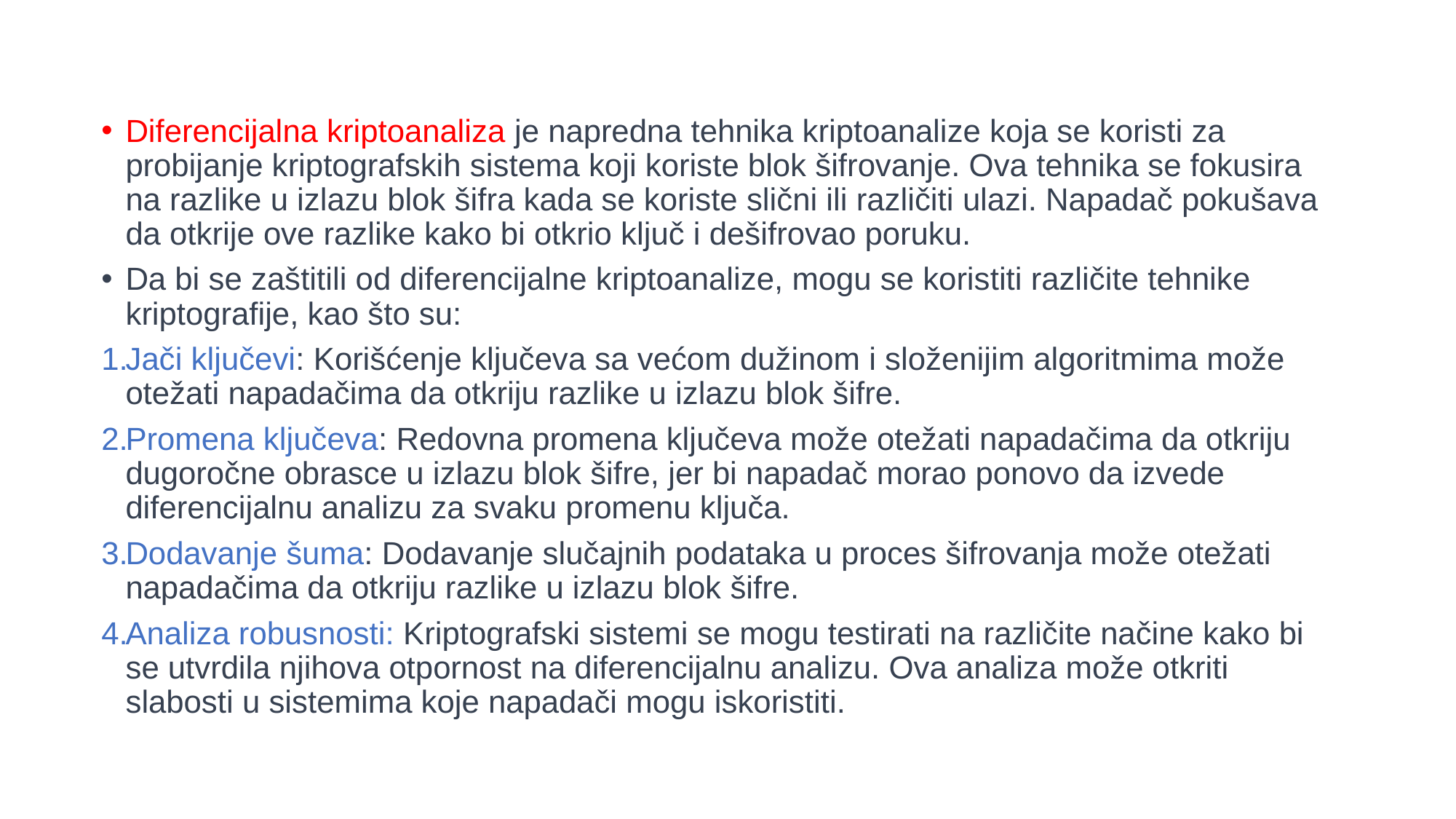

Diferencijalna kriptoanaliza je napredna tehnika kriptoanalize koja se koristi za probijanje kriptografskih sistema koji koriste blok šifrovanje. Ova tehnika se fokusira na razlike u izlazu blok šifra kada se koriste slični ili različiti ulazi. Napadač pokušava da otkrije ove razlike kako bi otkrio ključ i dešifrovao poruku.
Da bi se zaštitili od diferencijalne kriptoanalize, mogu se koristiti različite tehnike kriptografije, kao što su:
Jači ključevi: Korišćenje ključeva sa većom dužinom i složenijim algoritmima može otežati napadačima da otkriju razlike u izlazu blok šifre.
Promena ključeva: Redovna promena ključeva može otežati napadačima da otkriju dugoročne obrasce u izlazu blok šifre, jer bi napadač morao ponovo da izvede diferencijalnu analizu za svaku promenu ključa.
Dodavanje šuma: Dodavanje slučajnih podataka u proces šifrovanja može otežati napadačima da otkriju razlike u izlazu blok šifre.
Analiza robusnosti: Kriptografski sistemi se mogu testirati na različite načine kako bi se utvrdila njihova otpornost na diferencijalnu analizu. Ova analiza može otkriti slabosti u sistemima koje napadači mogu iskoristiti.